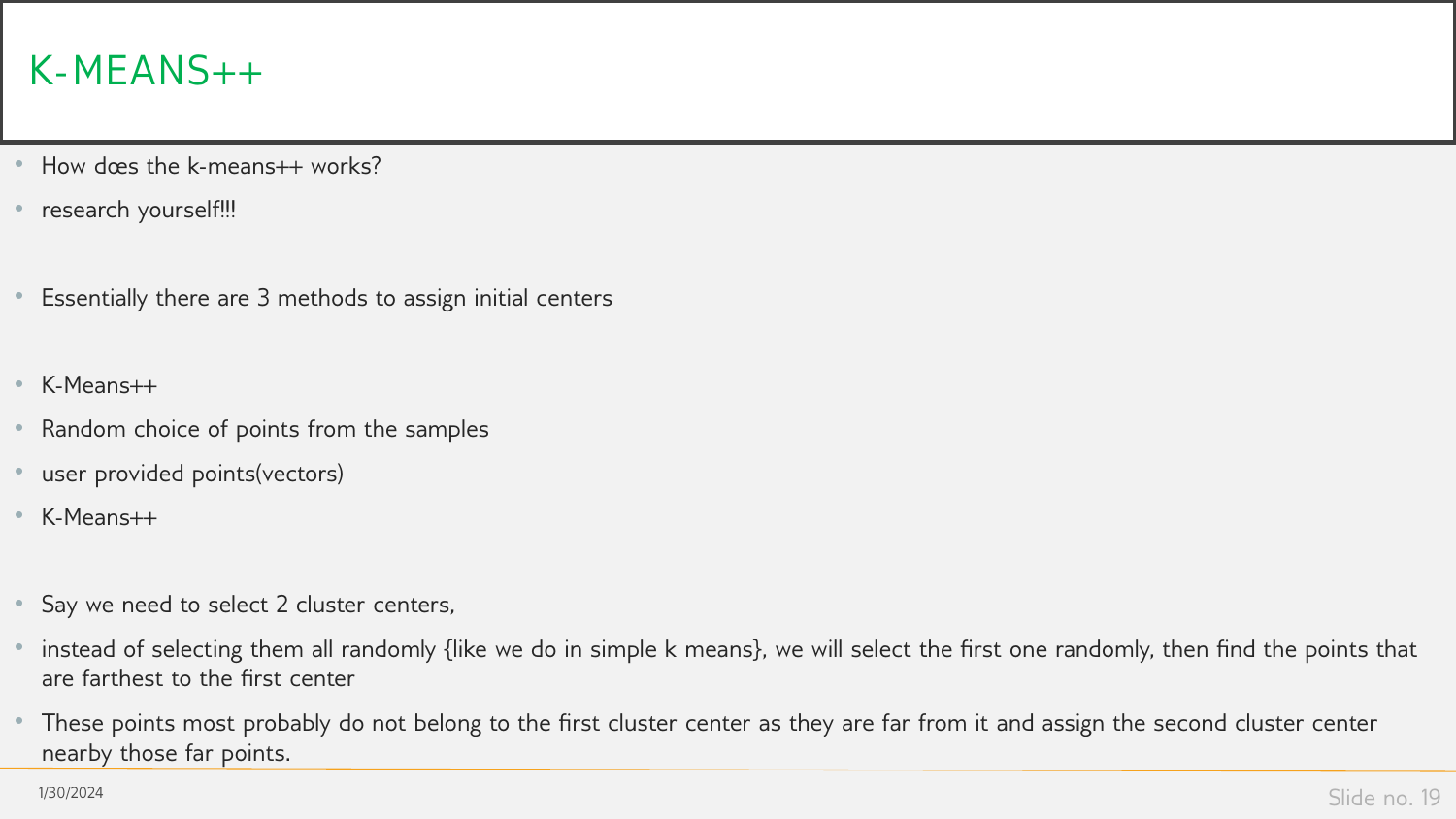

# K-means++
How does the k-means++ works?
research yourself!!!

Essentially there are 3 methods to assign initial centers

K-Means++
Random choice of points from the samples
user provided points(vectors)
K-Means++

Say we need to select 2 cluster centers,
instead of selecting them all randomly {like we do in simple k means}, we will select the first one randomly, then find the points that are farthest to the first center
These points most probably do not belong to the first cluster center as they are far from it and assign the second cluster center nearby those far points.
1/30/2024
Slide no. 19